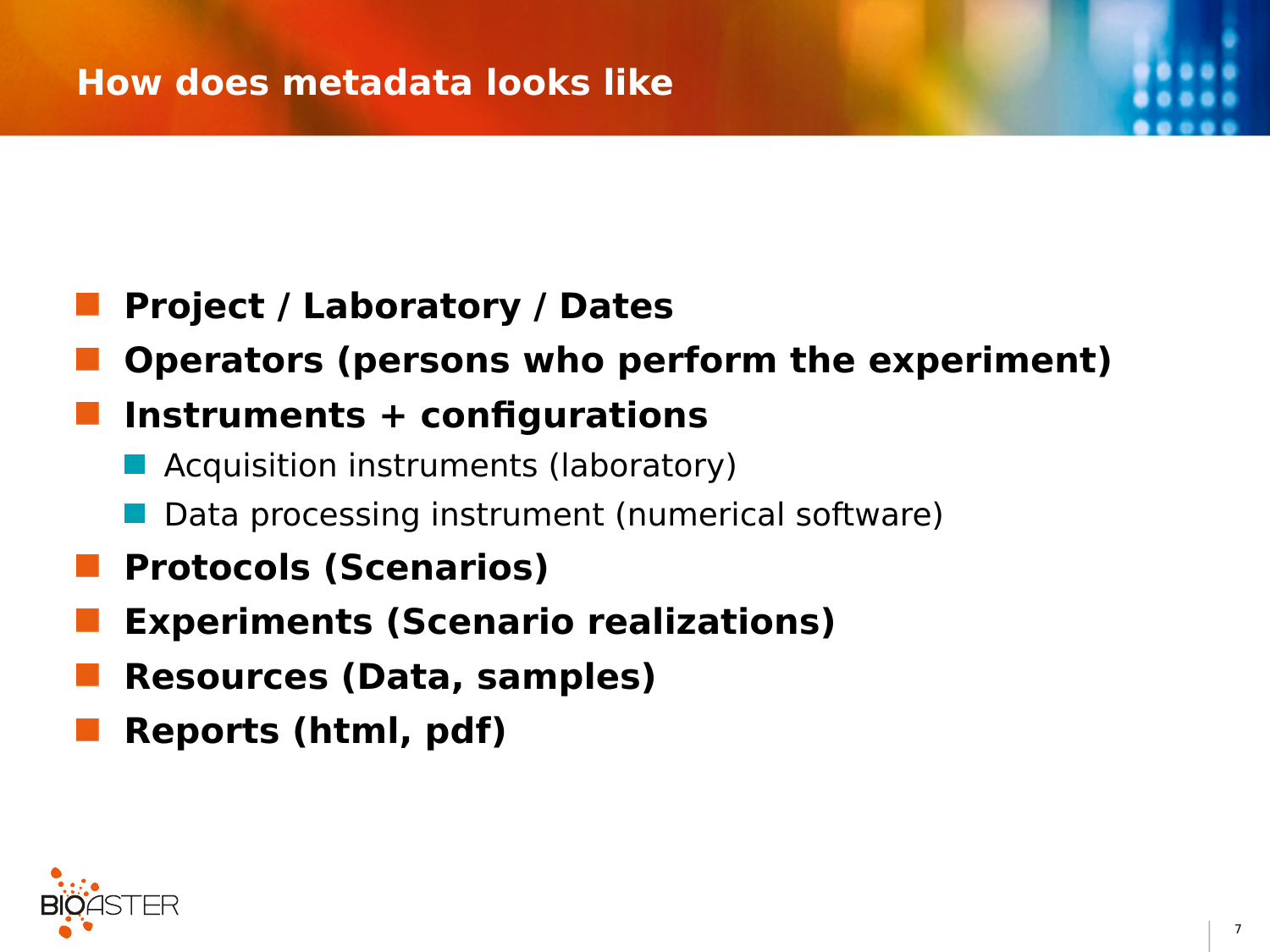

# How does metadata looks like

Project / Laboratory / Dates
Operators (persons who perform the experiment)
Instruments + configurations
Acquisition instruments (laboratory)
Data processing instrument (numerical software)
Protocols (Scenarios)
Experiments (Scenario realizations)
Resources (Data, samples)
Reports (html, pdf)

7